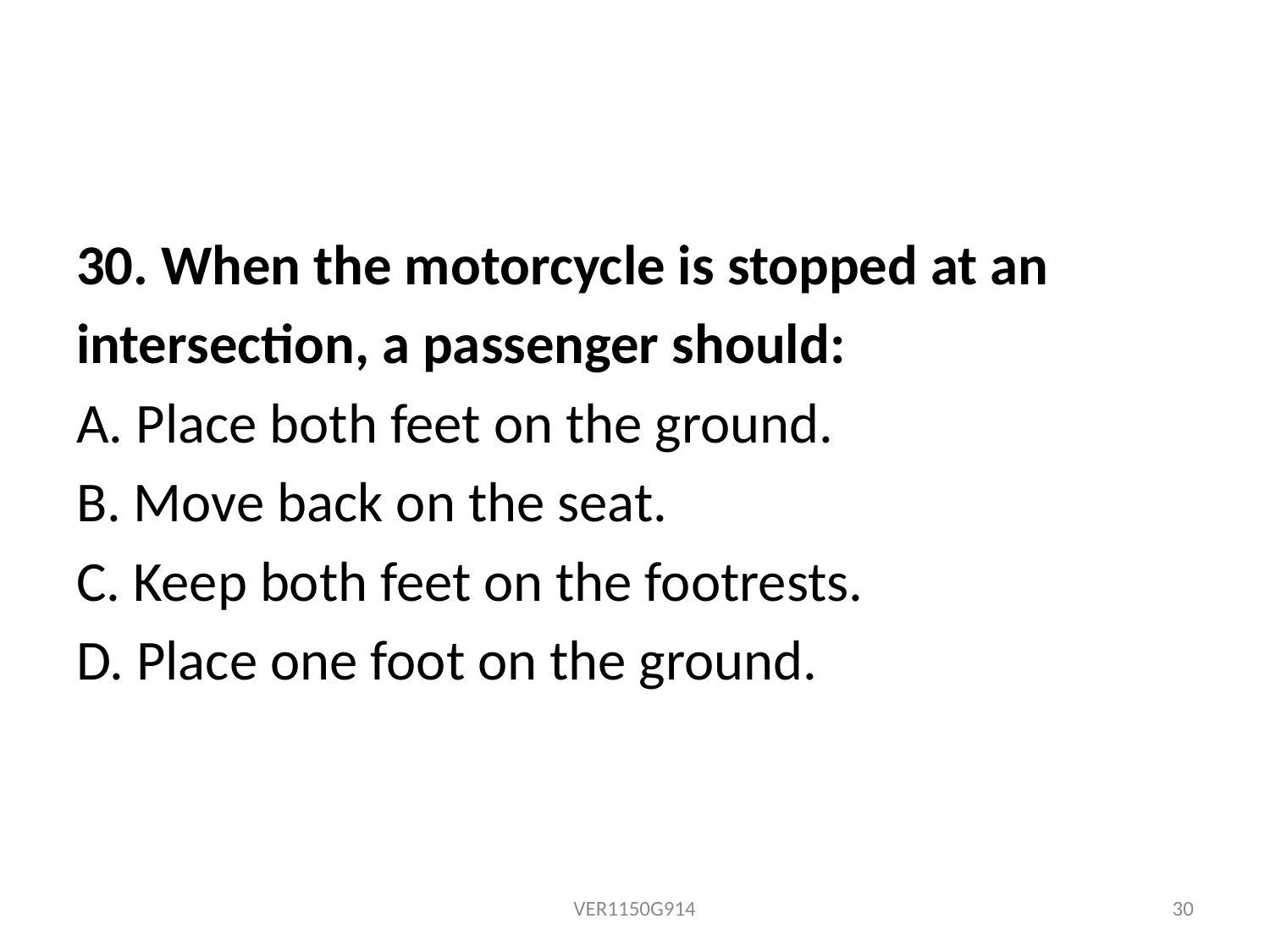

30. When the motorcycle is stopped at an
intersection, a passenger should:
A. Place both feet on the ground.
B. Move back on the seat.
C. Keep both feet on the footrests.
D. Place one foot on the ground.

VER1150G914
30